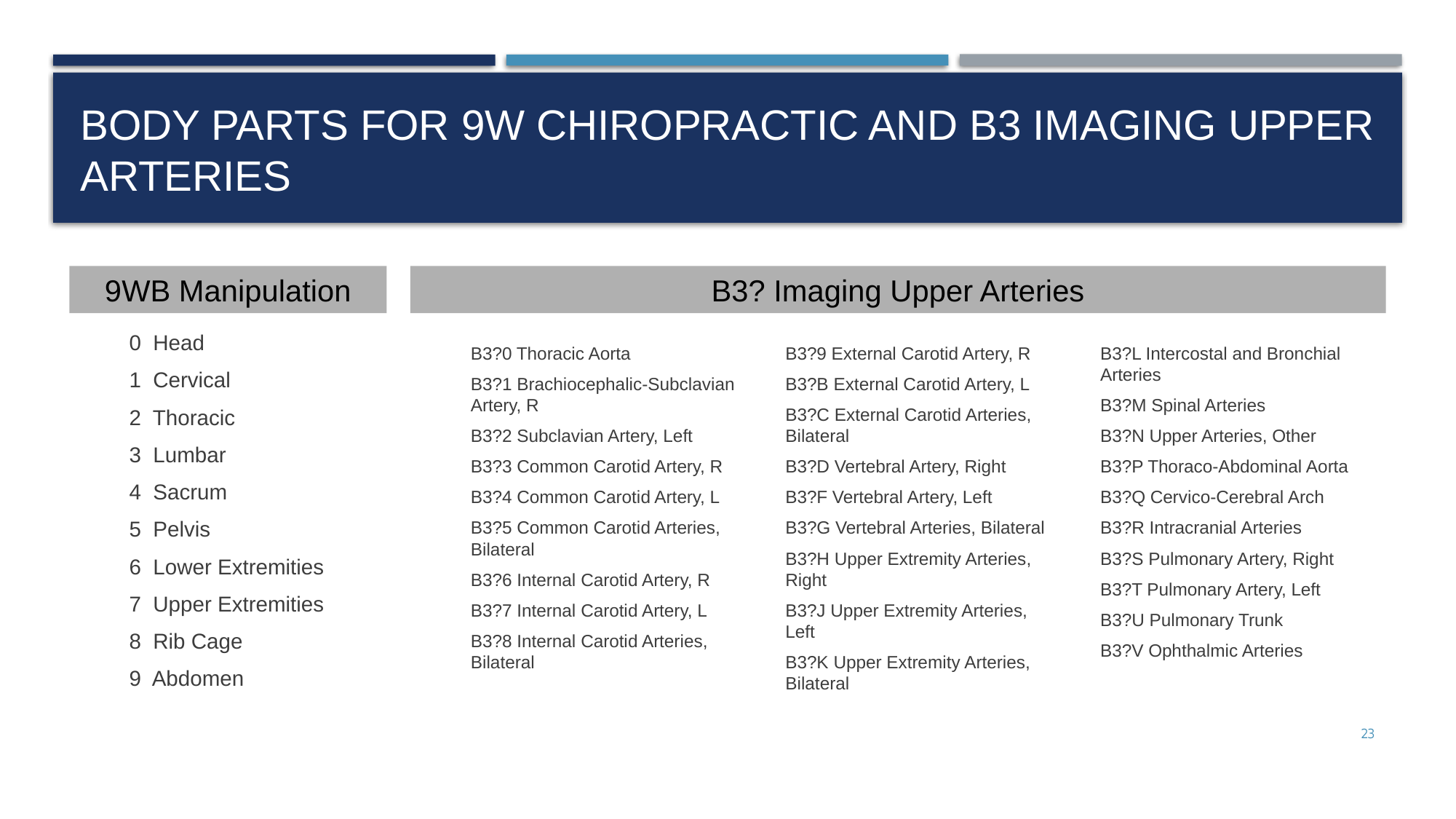

# Body Parts for 9W Chiropractic and B3 imaging Upper arteries
9WB Manipulation
B3? Imaging Upper Arteries
0  Head
1  Cervical
2  Thoracic
3  Lumbar
4  Sacrum
5  Pelvis
6  Lower Extremities
7  Upper Extremities
8  Rib Cage
9  Abdomen

B3?0 Thoracic Aorta
B3?1 Brachiocephalic-Subclavian Artery, R
B3?2 Subclavian Artery, Left
B3?3 Common Carotid Artery, R
B3?4 Common Carotid Artery, L
B3?5 Common Carotid Arteries, Bilateral
B3?6 Internal Carotid Artery, R
B3?7 Internal Carotid Artery, L
B3?8 Internal Carotid Arteries, Bilateral
B3?9 External Carotid Artery, R
B3?B External Carotid Artery, L
B3?C External Carotid Arteries, Bilateral
B3?D Vertebral Artery, Right
B3?F Vertebral Artery, Left
B3?G Vertebral Arteries, Bilateral
B3?H Upper Extremity Arteries, Right
B3?J Upper Extremity Arteries, Left
B3?K Upper Extremity Arteries, Bilateral
B3?L Intercostal and Bronchial Arteries
B3?M Spinal Arteries
B3?N Upper Arteries, Other
B3?P Thoraco-Abdominal Aorta
B3?Q Cervico-Cerebral Arch
B3?R Intracranial Arteries
B3?S Pulmonary Artery, Right
B3?T Pulmonary Artery, Left
B3?U Pulmonary Trunk
B3?V Ophthalmic Arteries

23